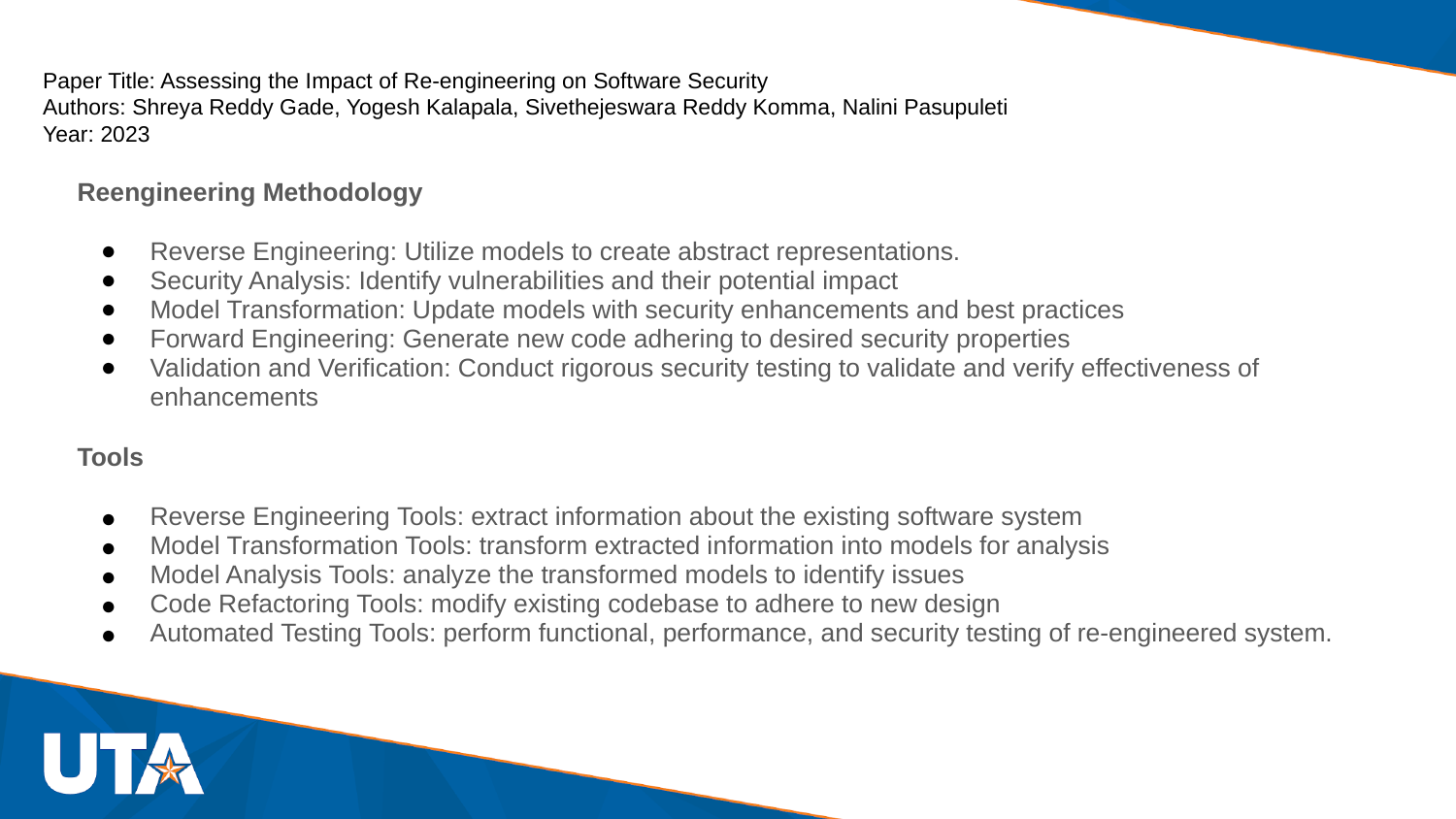

# Paper Title: Assessing the Impact of Re-engineering on Software Security
Authors: Shreya Reddy Gade, Yogesh Kalapala, Sivethejeswara Reddy Komma, Nalini Pasupuleti
Year: 2023
Reengineering Methodology
Reverse Engineering: Utilize models to create abstract representations.
Security Analysis: Identify vulnerabilities and their potential impact
Model Transformation: Update models with security enhancements and best practices
Forward Engineering: Generate new code adhering to desired security properties
Validation and Verification: Conduct rigorous security testing to validate and verify effectiveness of enhancements
Tools
Reverse Engineering Tools: extract information about the existing software system
Model Transformation Tools: transform extracted information into models for analysis
Model Analysis Tools: analyze the transformed models to identify issues
Code Refactoring Tools: modify existing codebase to adhere to new design
Automated Testing Tools: perform functional, performance, and security testing of re-engineered system.